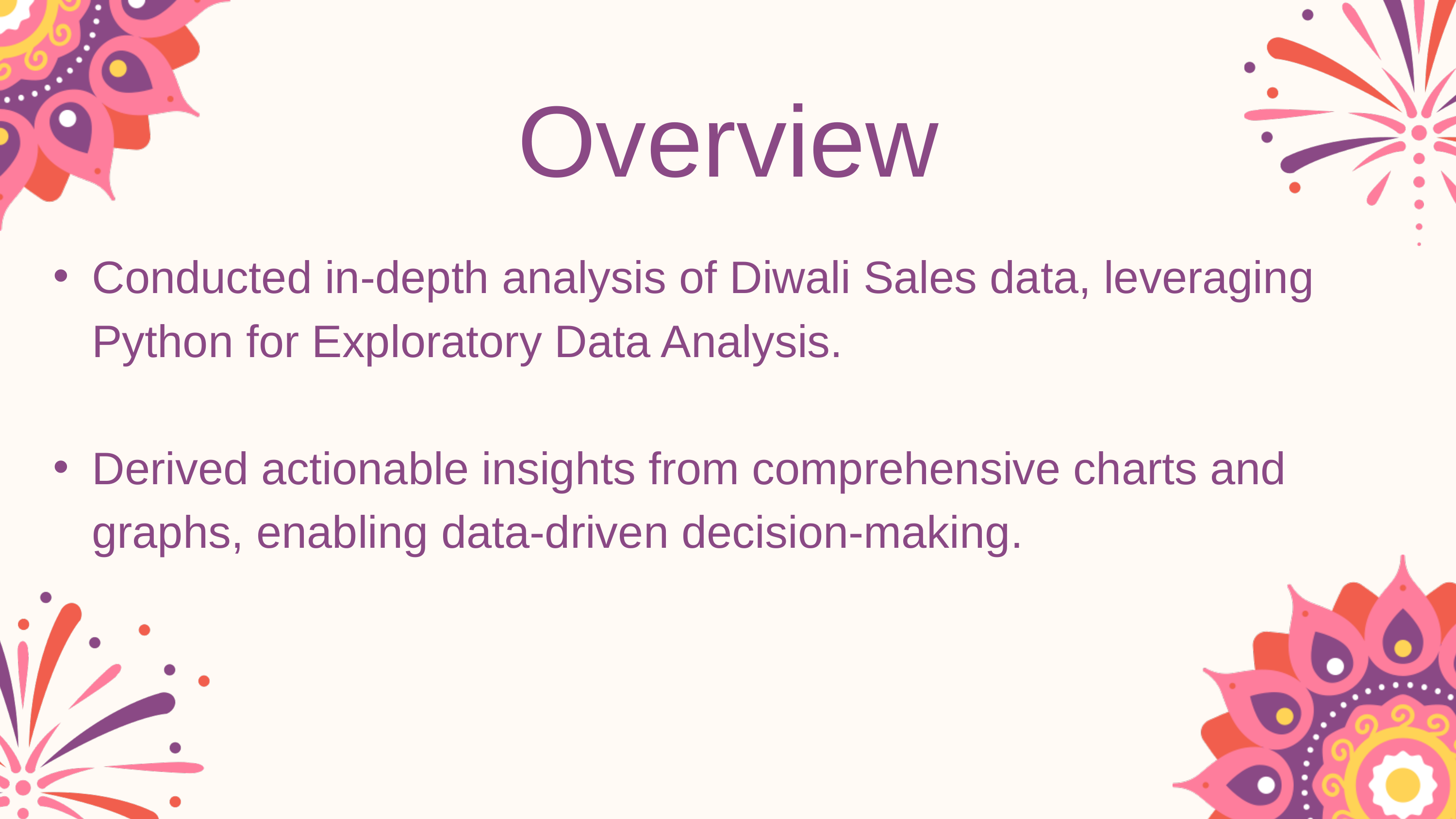

Overview
Conducted in-depth analysis of Diwali Sales data, leveraging Python for Exploratory Data Analysis.

Derived actionable insights from comprehensive charts and graphs, enabling data-driven decision-making.